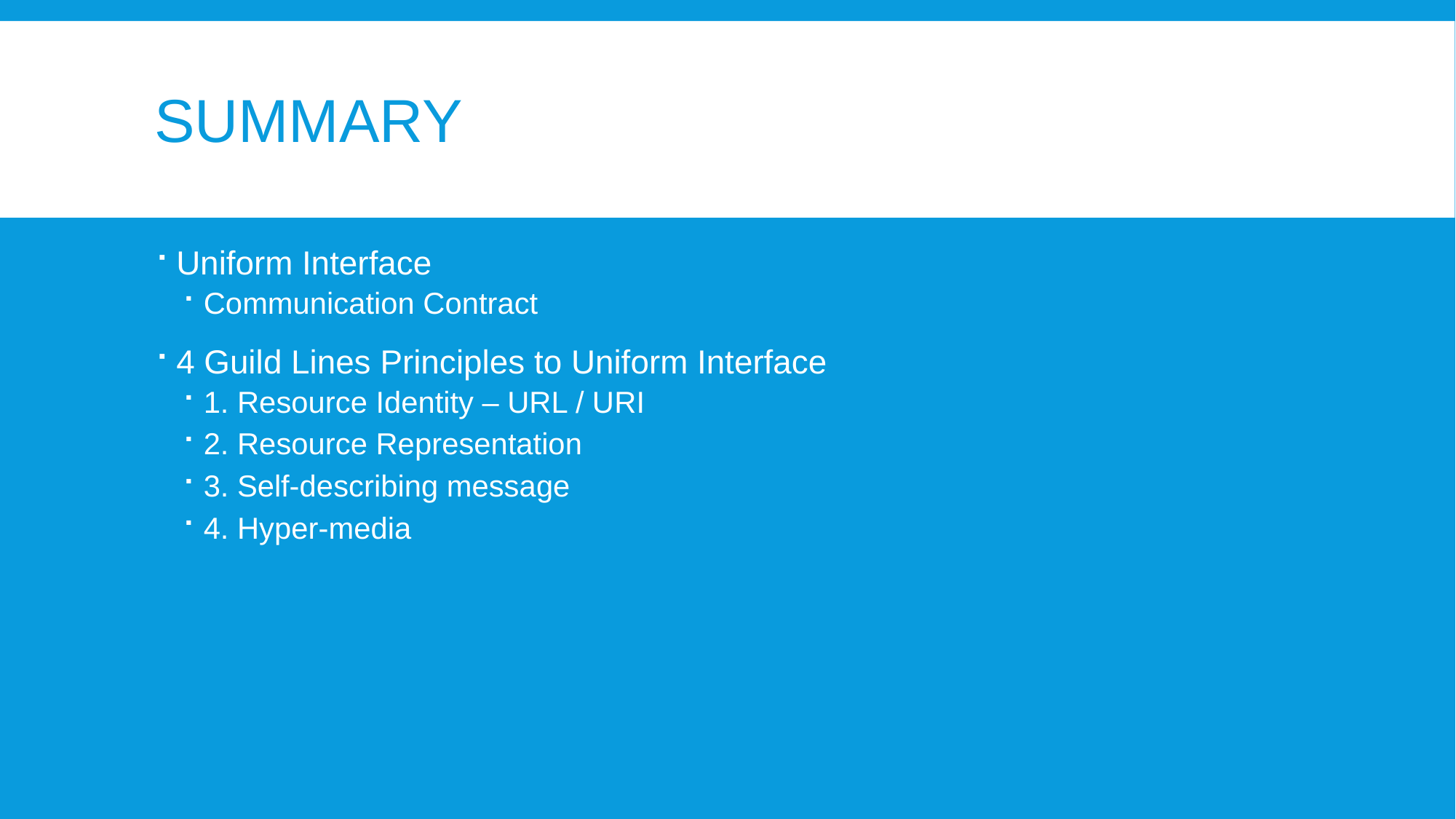

# Summary
Uniform Interface
Communication Contract
4 Guild Lines Principles to Uniform Interface
1. Resource Identity – URL / URI
2. Resource Representation
3. Self-describing message
4. Hyper-media